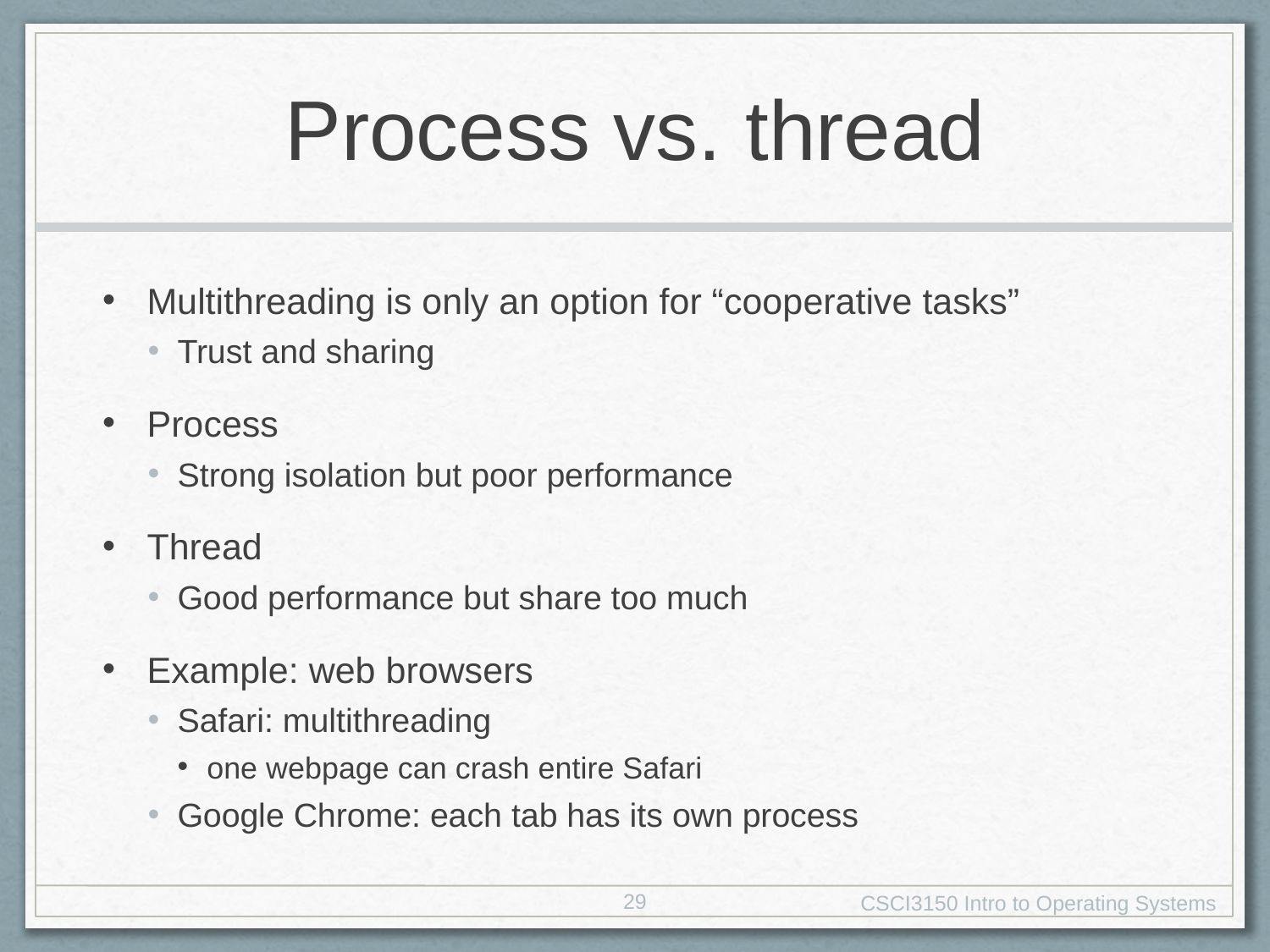

# Process vs. thread
Multithreading is only an option for “cooperative tasks”
Trust and sharing
Process
Strong isolation but poor performance
Thread
Good performance but share too much
Example: web browsers
Safari: multithreading
one webpage can crash entire Safari
Google Chrome: each tab has its own process
29
CSCI3150 Intro to Operating Systems